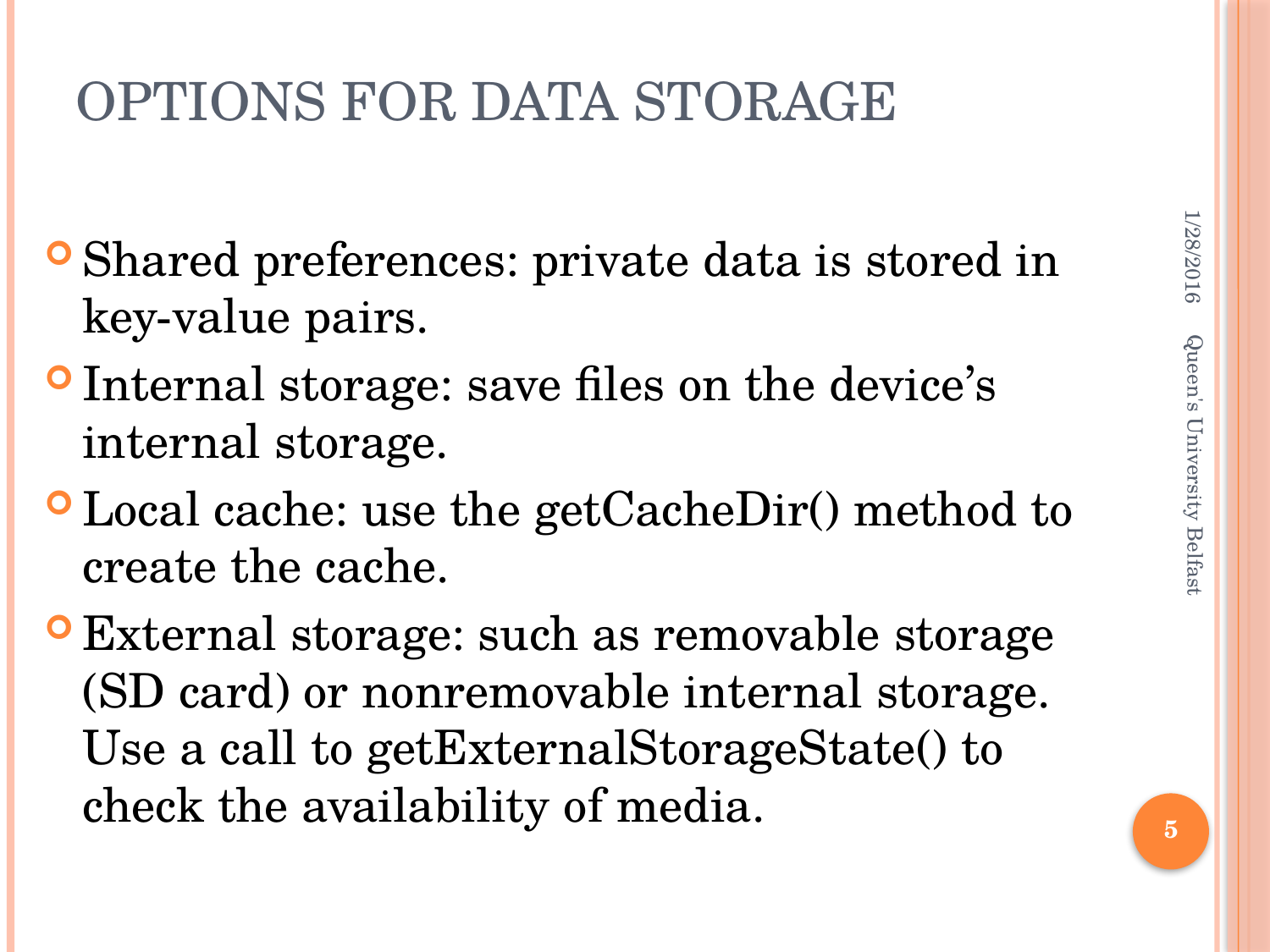

# Options for data storage
1/28/2016
Shared preferences: private data is stored in key-value pairs.
Internal storage: save files on the device’s internal storage.
Local cache: use the getCacheDir() method to create the cache.
External storage: such as removable storage (SD card) or nonremovable internal storage. Use a call to getExternalStorageState() to check the availability of media.
Queen's University Belfast
5